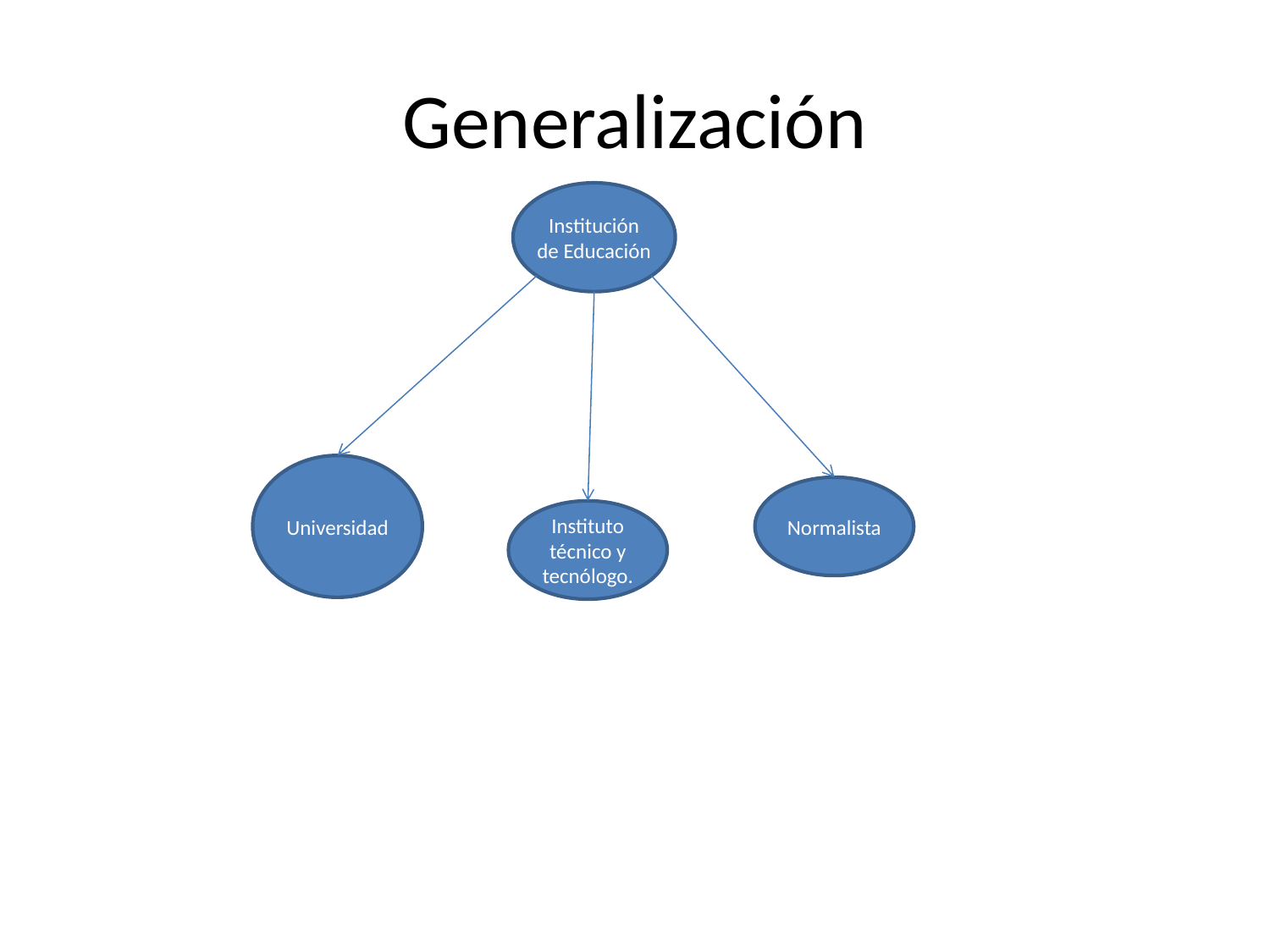

# Generalización
Institución de Educación
Universidad
Normalista
Instituto técnico y tecnólogo.